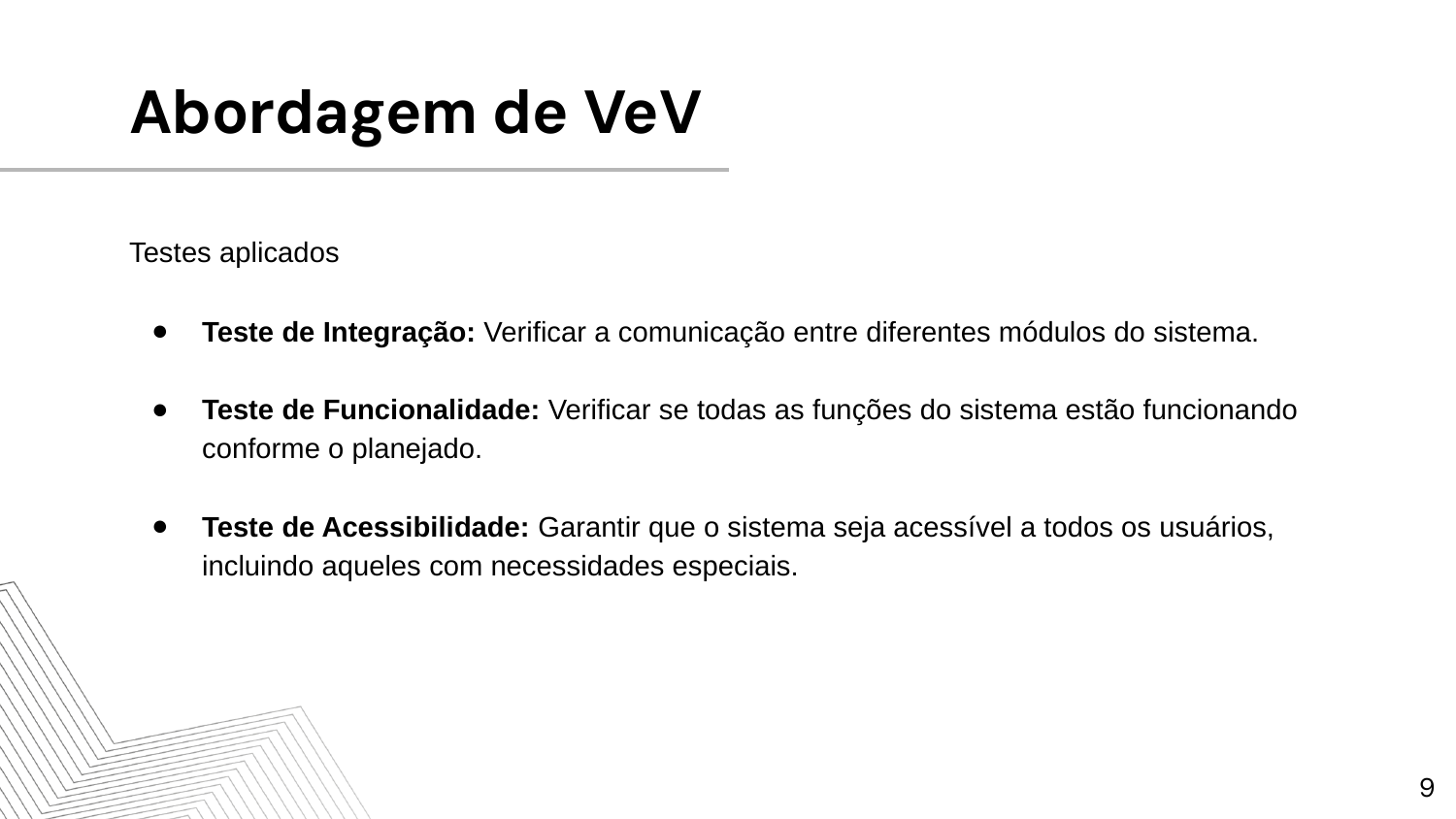

Abordagem de VeV
Testes aplicados
Teste de Integração: Verificar a comunicação entre diferentes módulos do sistema.

Teste de Funcionalidade: Verificar se todas as funções do sistema estão funcionando conforme o planejado.

Teste de Acessibilidade: Garantir que o sistema seja acessível a todos os usuários, incluindo aqueles com necessidades especiais.

9